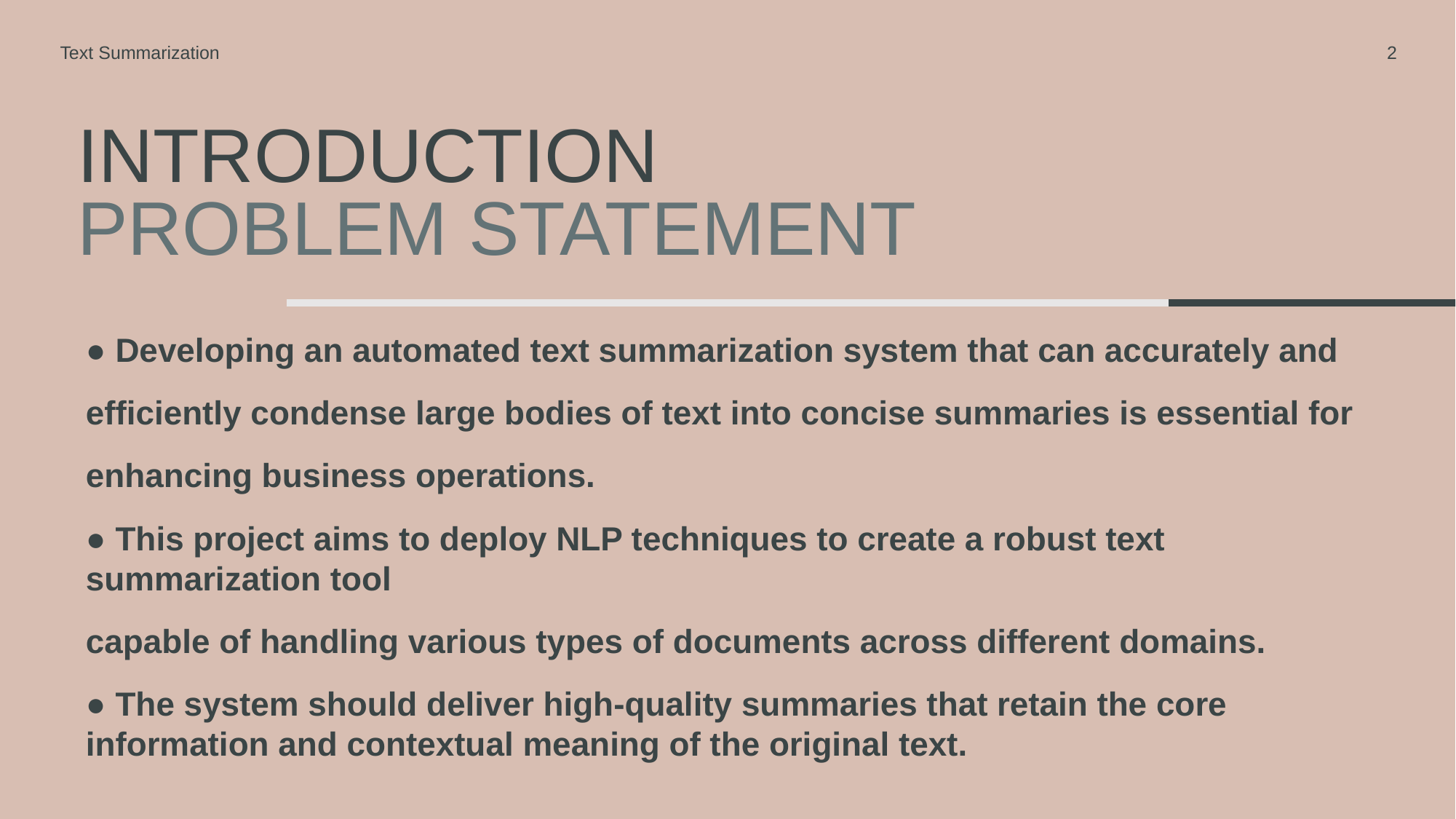

Text Summarization
2
# Introduction Problem Statement
● Developing an automated text summarization system that can accurately and
efficiently condense large bodies of text into concise summaries is essential for
enhancing business operations.
● This project aims to deploy NLP techniques to create a robust text summarization tool
capable of handling various types of documents across different domains.
● The system should deliver high-quality summaries that retain the core information and contextual meaning of the original text.